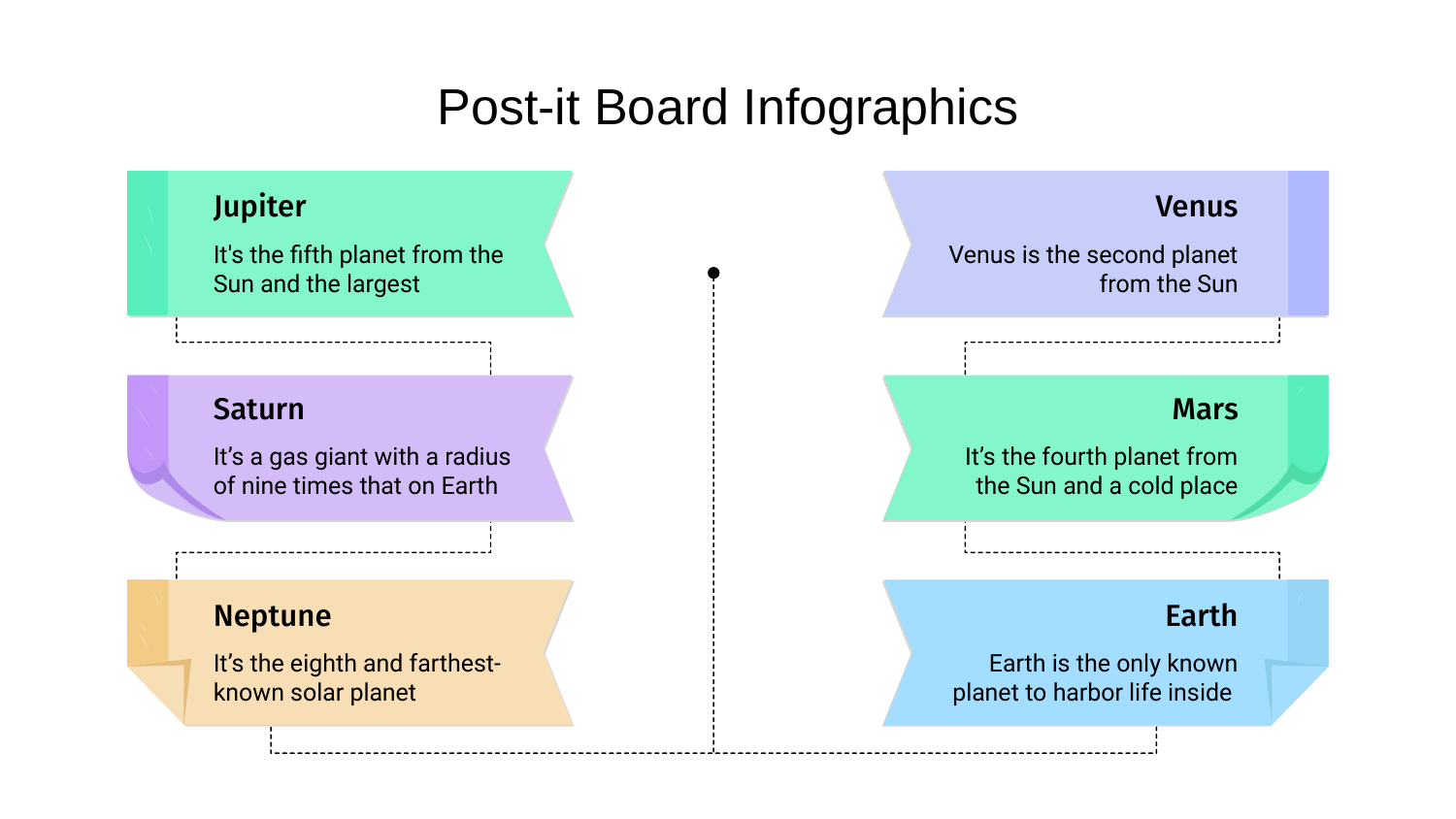

Post-it Board Infographics

Jupiter
Venus
It's the fifth planet from the Sun and the largest
Venus is the second planet from the Sun

Saturn
Mars
It’s a gas giant with a radius of nine times that on Earth
It’s the fourth planet from the Sun and a cold place

Neptune
Earth
It’s the eighth and farthest-known solar planet
Earth is the only known planet to harbor life inside